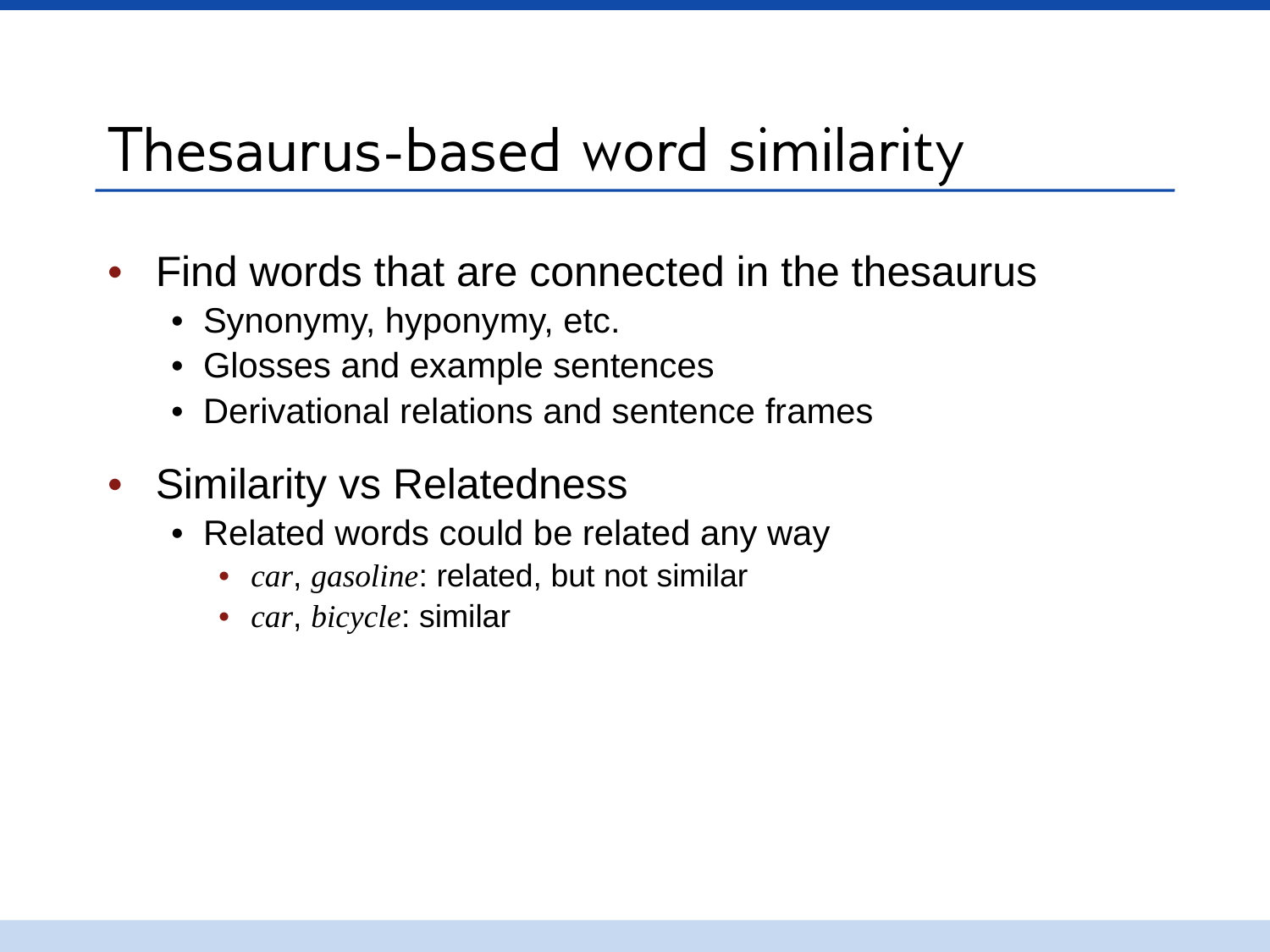

# Thesaurus-based word similarity
Find words that are connected in the thesaurus
Synonymy, hyponymy, etc.
Glosses and example sentences
Derivational relations and sentence frames
Similarity vs Relatedness
Related words could be related any way
car, gasoline: related, but not similar
car, bicycle: similar